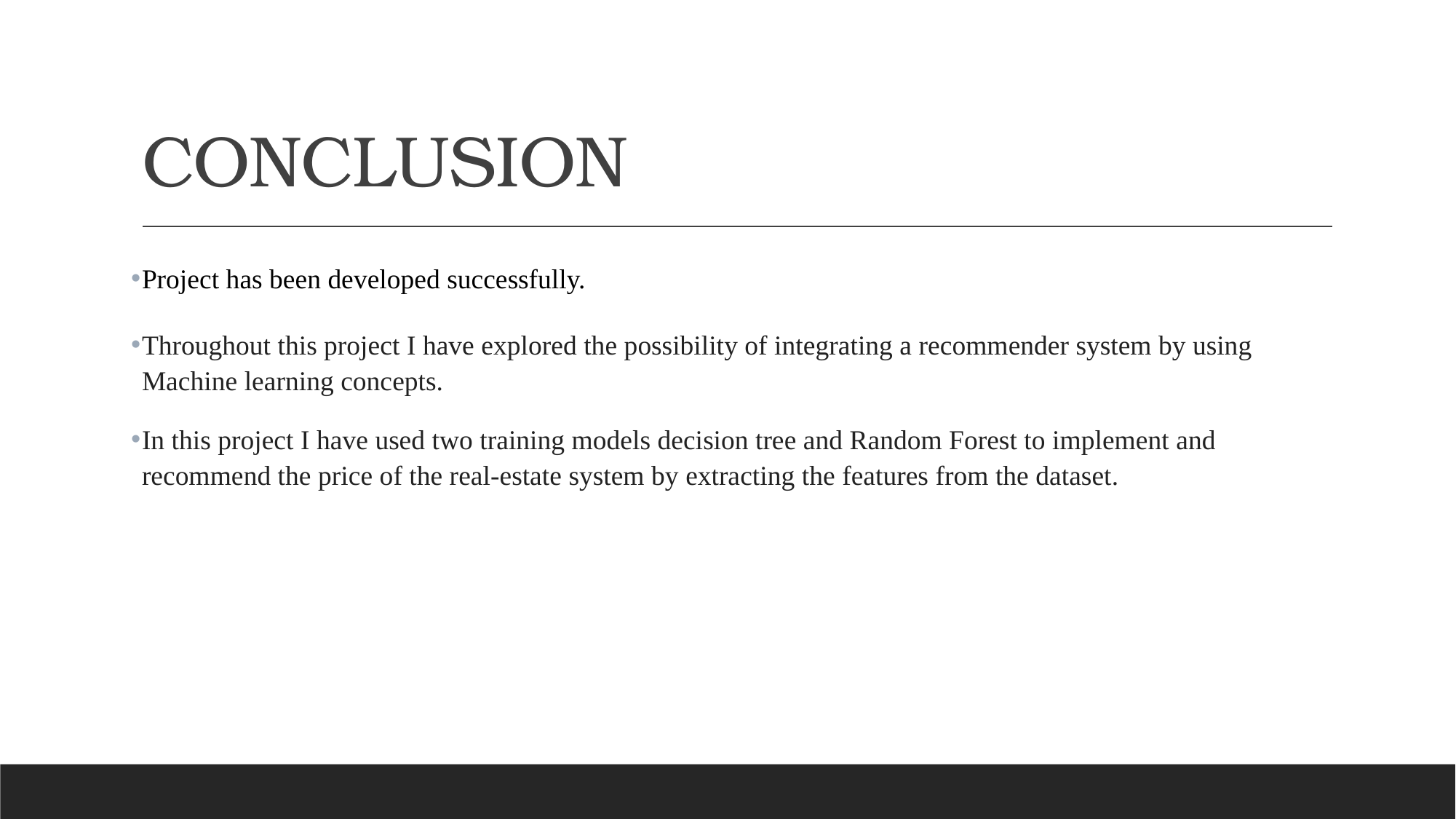

# CONCLUSION
Project has been developed successfully.
Throughout this project I have explored the possibility of integrating a recommender system by using Machine learning concepts.
In this project I have used two training models decision tree and Random Forest to implement and recommend the price of the real-estate system by extracting the features from the dataset.